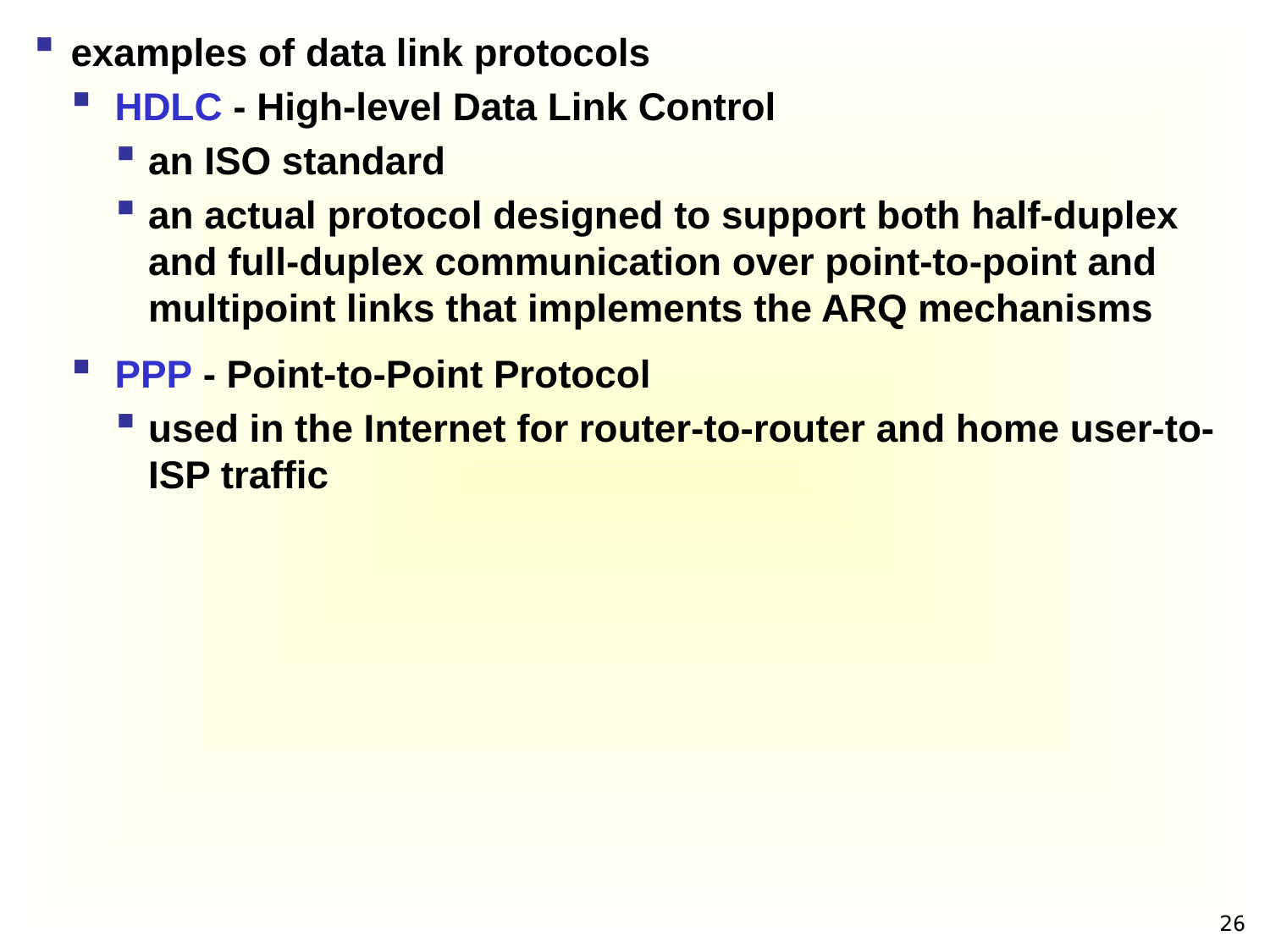

examples of data link protocols
HDLC - High-level Data Link Control
an ISO standard
an actual protocol designed to support both half-duplex and full-duplex communication over point-to-point and multipoint links that implements the ARQ mechanisms
PPP - Point-to-Point Protocol
used in the Internet for router-to-router and home user-to-ISP traffic
26